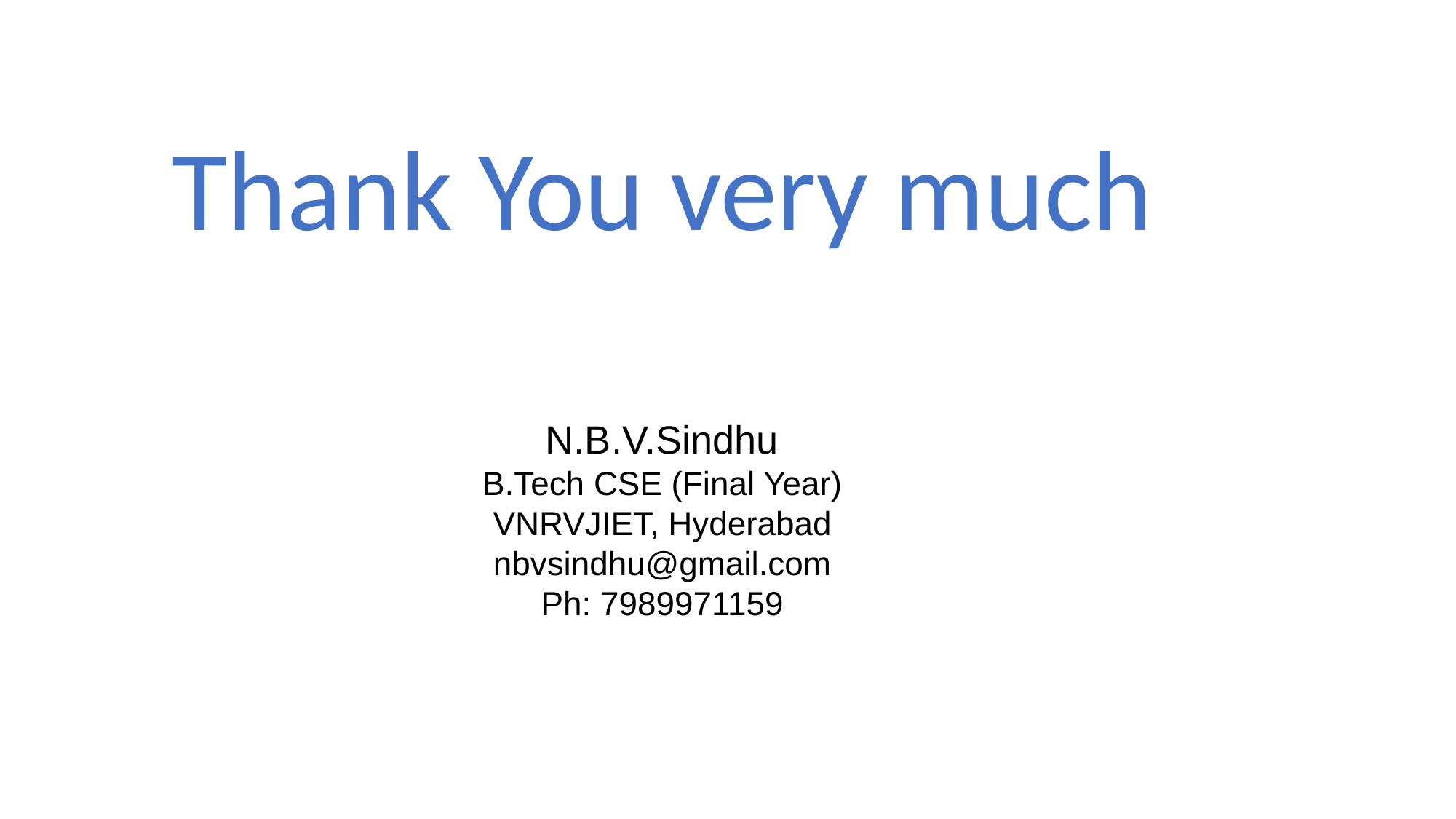

Thank You very much
N.B.V.Sindhu
B.Tech CSE (Final Year)
VNRVJIET, Hyderabad
nbvsindhu@gmail.com
Ph: 7989971159